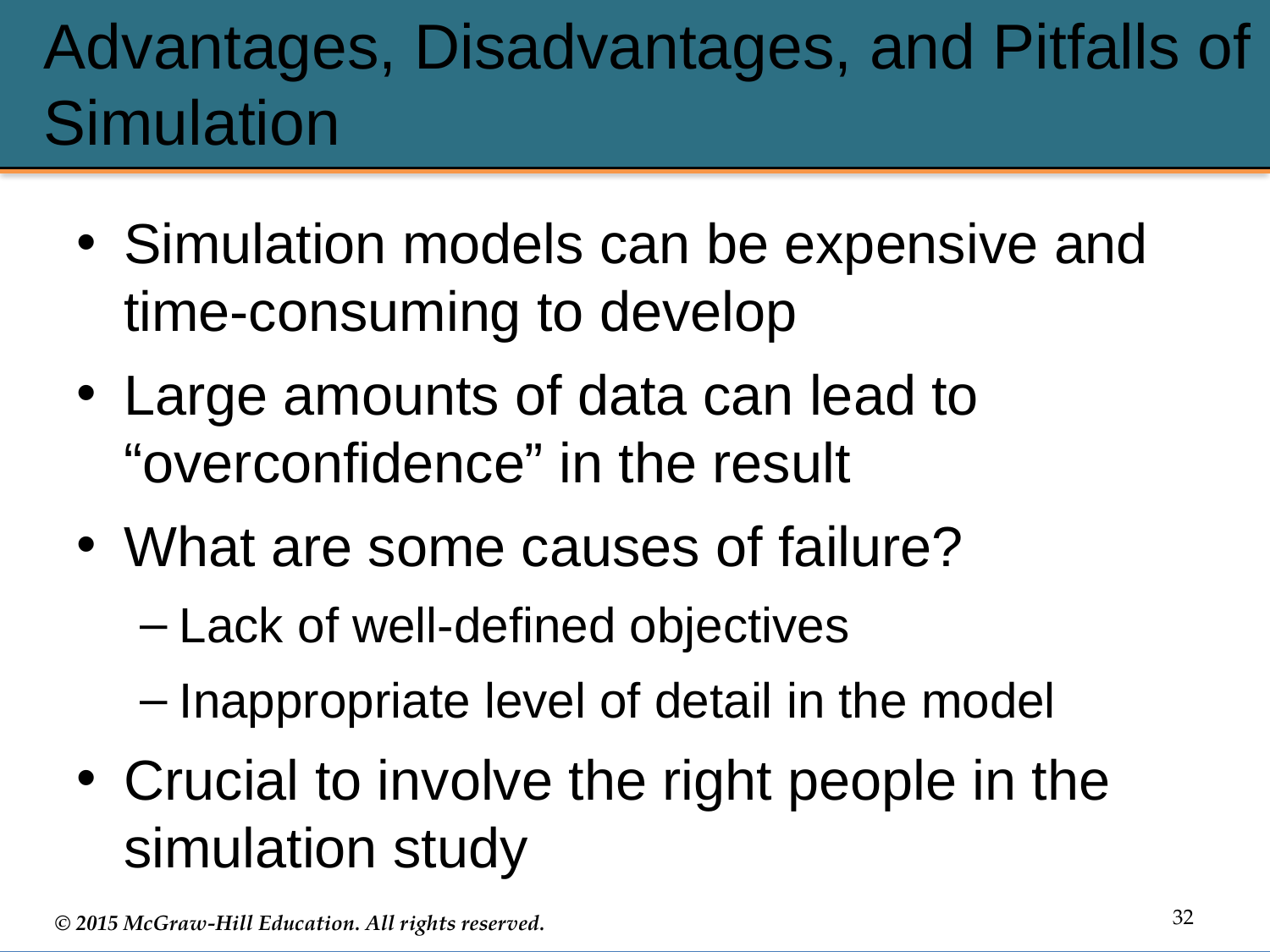

# Advantages, Disadvantages, and Pitfalls of Simulation
Simulation models can be expensive and time-consuming to develop
Large amounts of data can lead to “overconfidence” in the result
What are some causes of failure?
Lack of well-defined objectives
Inappropriate level of detail in the model
Crucial to involve the right people in the simulation study
32